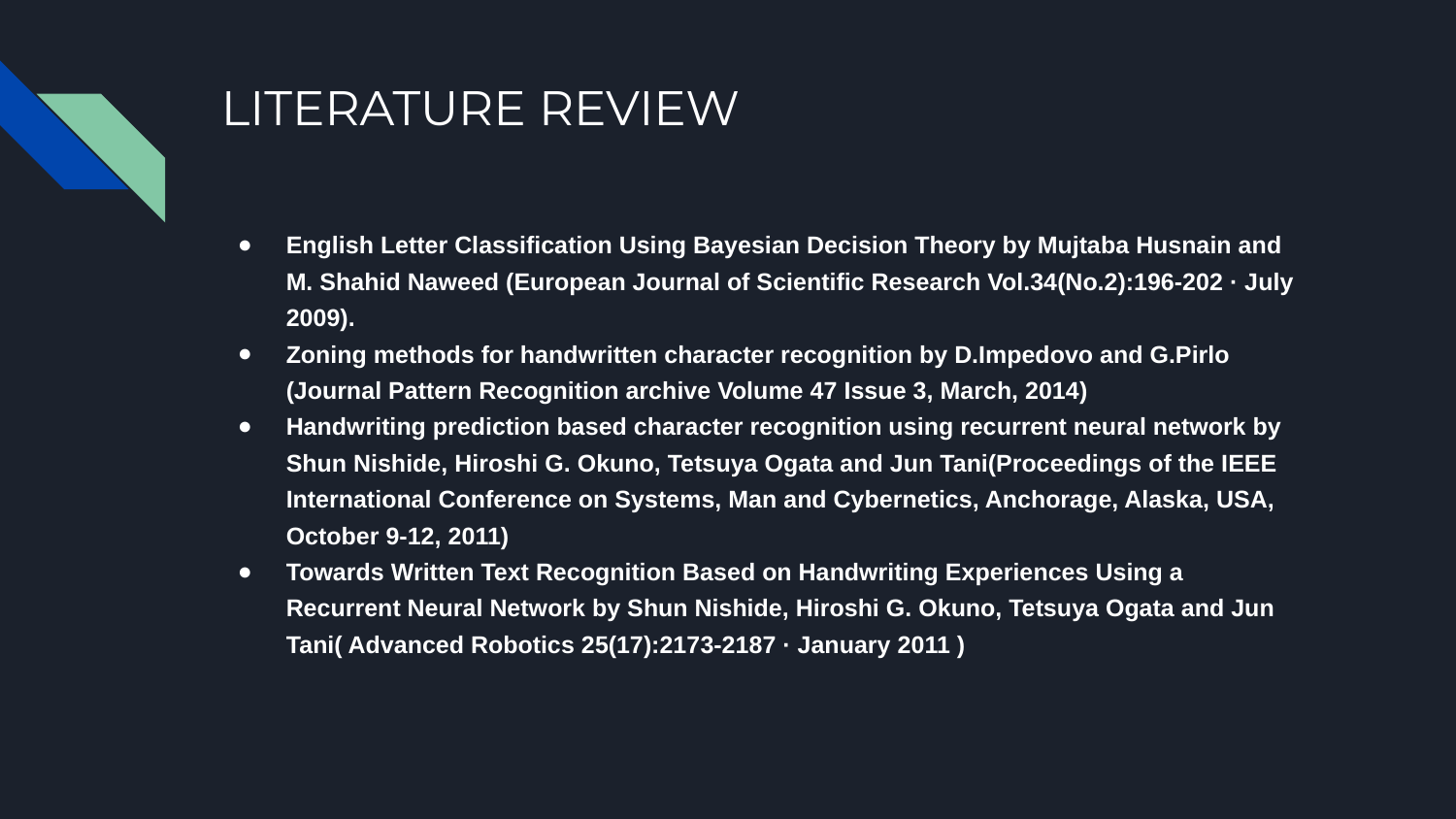

# LITERATURE REVIEW
English Letter Classification Using Bayesian Decision Theory by Mujtaba Husnain and M. Shahid Naweed (European Journal of Scientific Research Vol.34(No.2):196-202 · July 2009).
Zoning methods for handwritten character recognition by D.Impedovo and G.Pirlo (Journal Pattern Recognition archive Volume 47 Issue 3, March, 2014)
Handwriting prediction based character recognition using recurrent neural network by Shun Nishide, Hiroshi G. Okuno, Tetsuya Ogata and Jun Tani(Proceedings of the IEEE International Conference on Systems, Man and Cybernetics, Anchorage, Alaska, USA, October 9-12, 2011)
Towards Written Text Recognition Based on Handwriting Experiences Using a Recurrent Neural Network by Shun Nishide, Hiroshi G. Okuno, Tetsuya Ogata and Jun Tani( Advanced Robotics 25(17):2173-2187 · January 2011 )